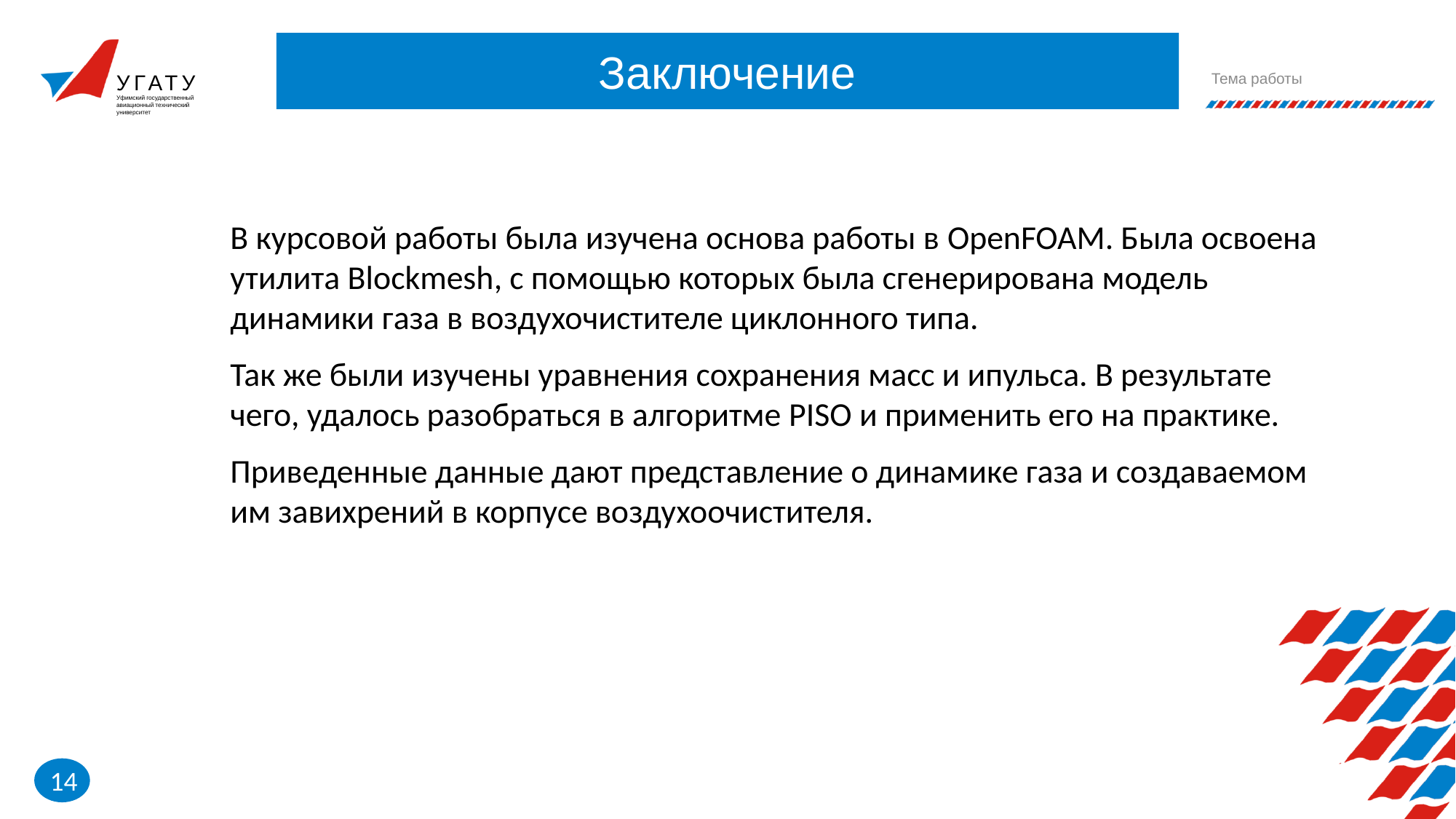

Тема работы
# Заключение
В курсовой работы была изучена основа работы в OpenFOAM. Была освоена утилита Blockmesh, с помощью которых была сгенерирована модель динамики газа в воздухочистителе циклонного типа.
Так же были изучены уравнения сохранения масс и ипульса. В результате чего, удалось разобраться в алгоритме PISO и применить его на практике.
Приведенные данные дают представление о динамике газа и создаваемом им завихрений в корпусе воздухоочистителя.
14